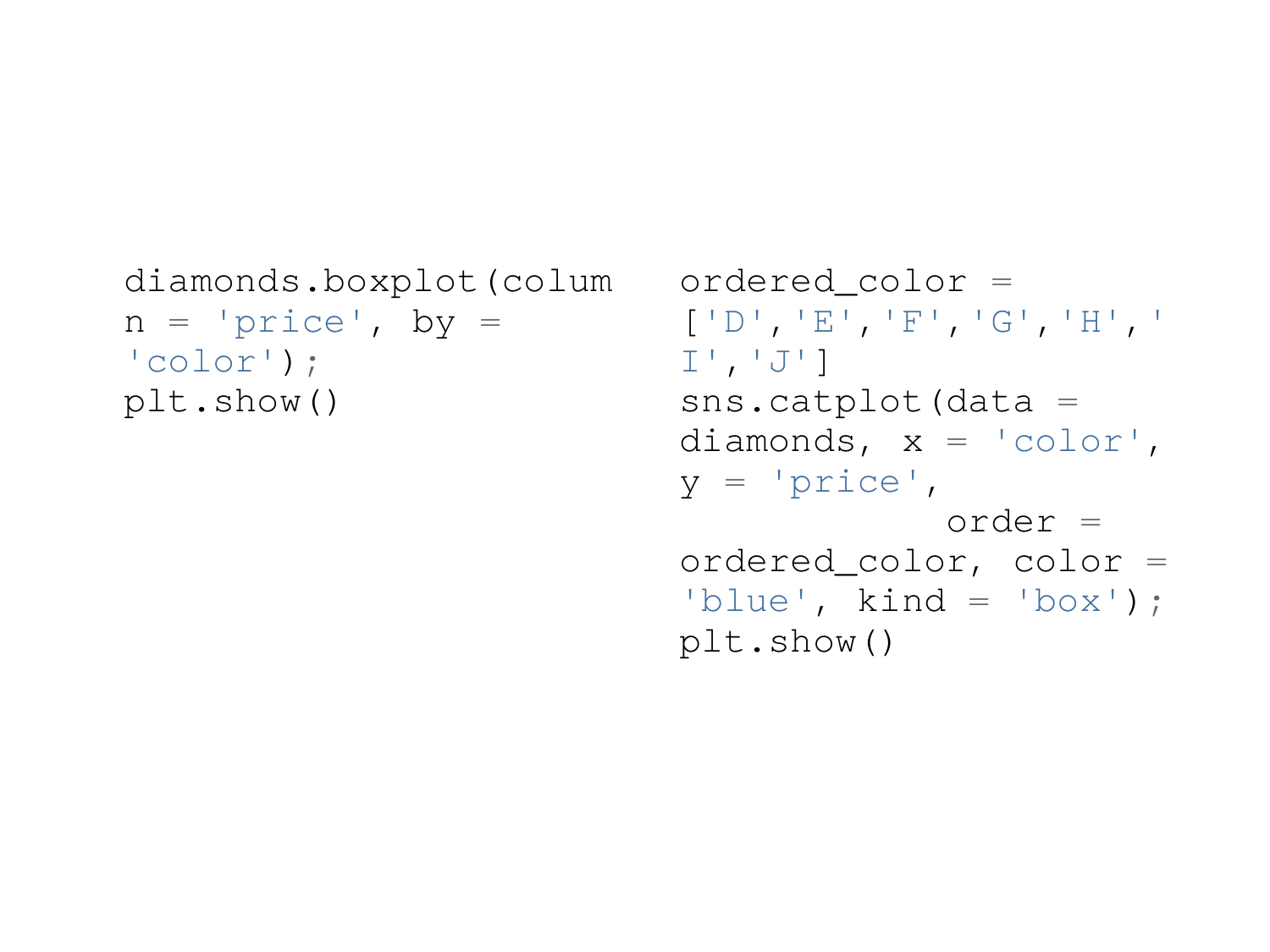

diamonds.boxplot(column = 'price', by = 'color');
plt.show()
ordered_color = ['D','E','F','G','H','I','J']
sns.catplot(data = diamonds, x = 'color', y = 'price',
            order = ordered_color, color = 'blue', kind = 'box');
plt.show()